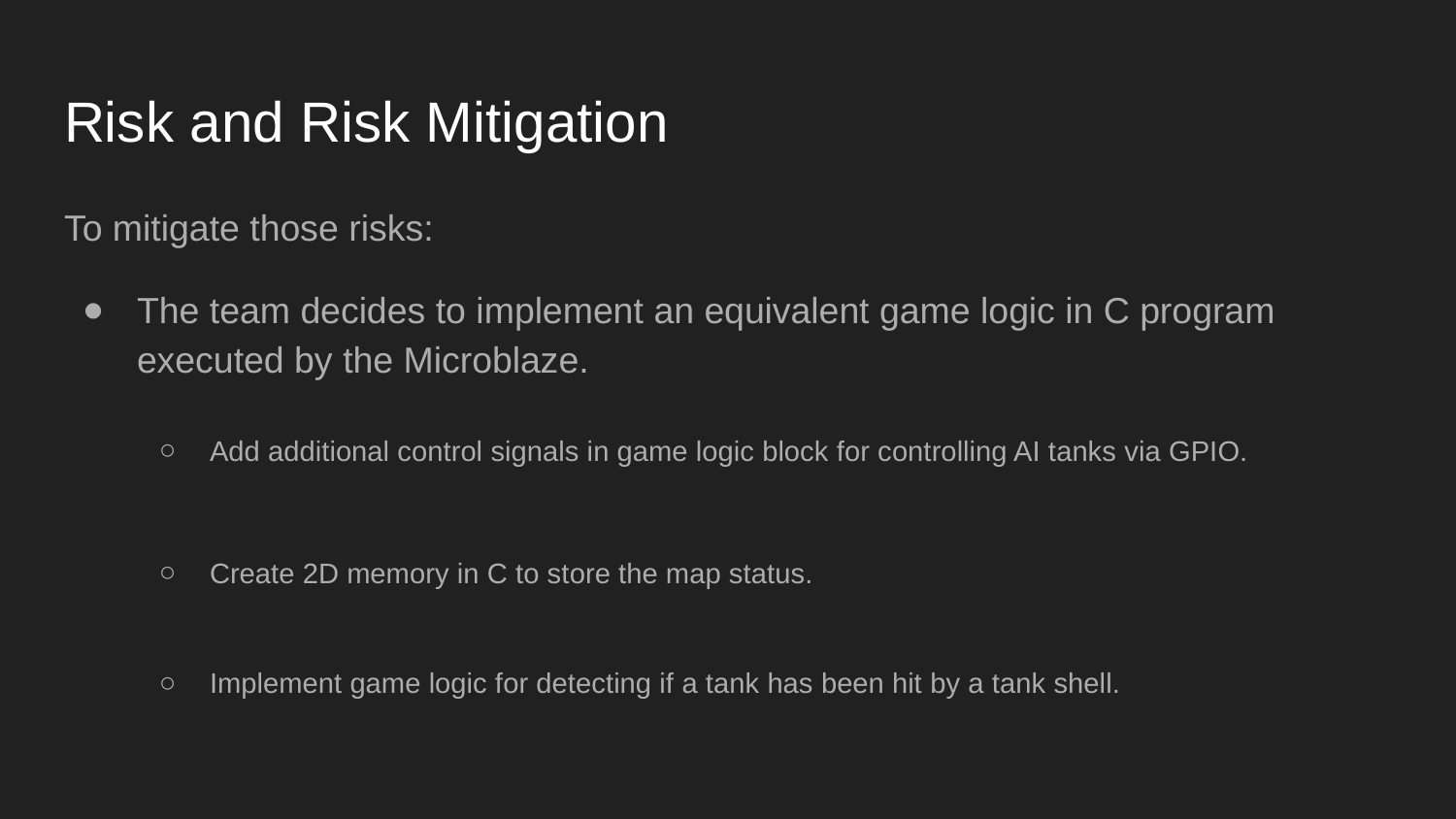

# Risk and Risk Mitigation
To mitigate those risks:
The team decides to implement an equivalent game logic in C program executed by the Microblaze.

Add additional control signals in game logic block for controlling AI tanks via GPIO.
Create 2D memory in C to store the map status.
Implement game logic for detecting if a tank has been hit by a tank shell.